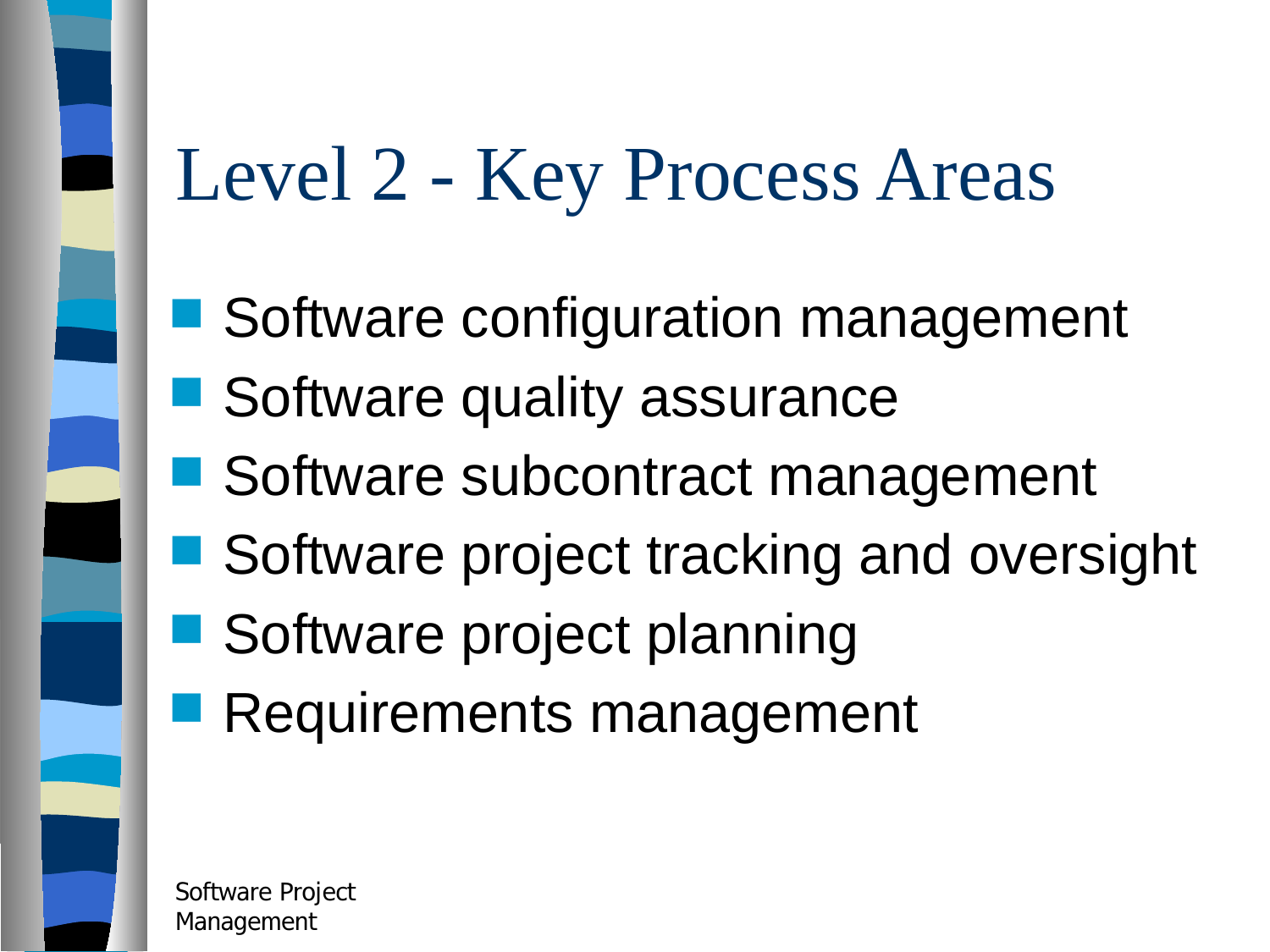

# Level 2 - Key Process Areas
Software configuration management
Software quality assurance
Software subcontract management
Software project tracking and oversight
Software project planning
Requirements management
43
Software Project Management